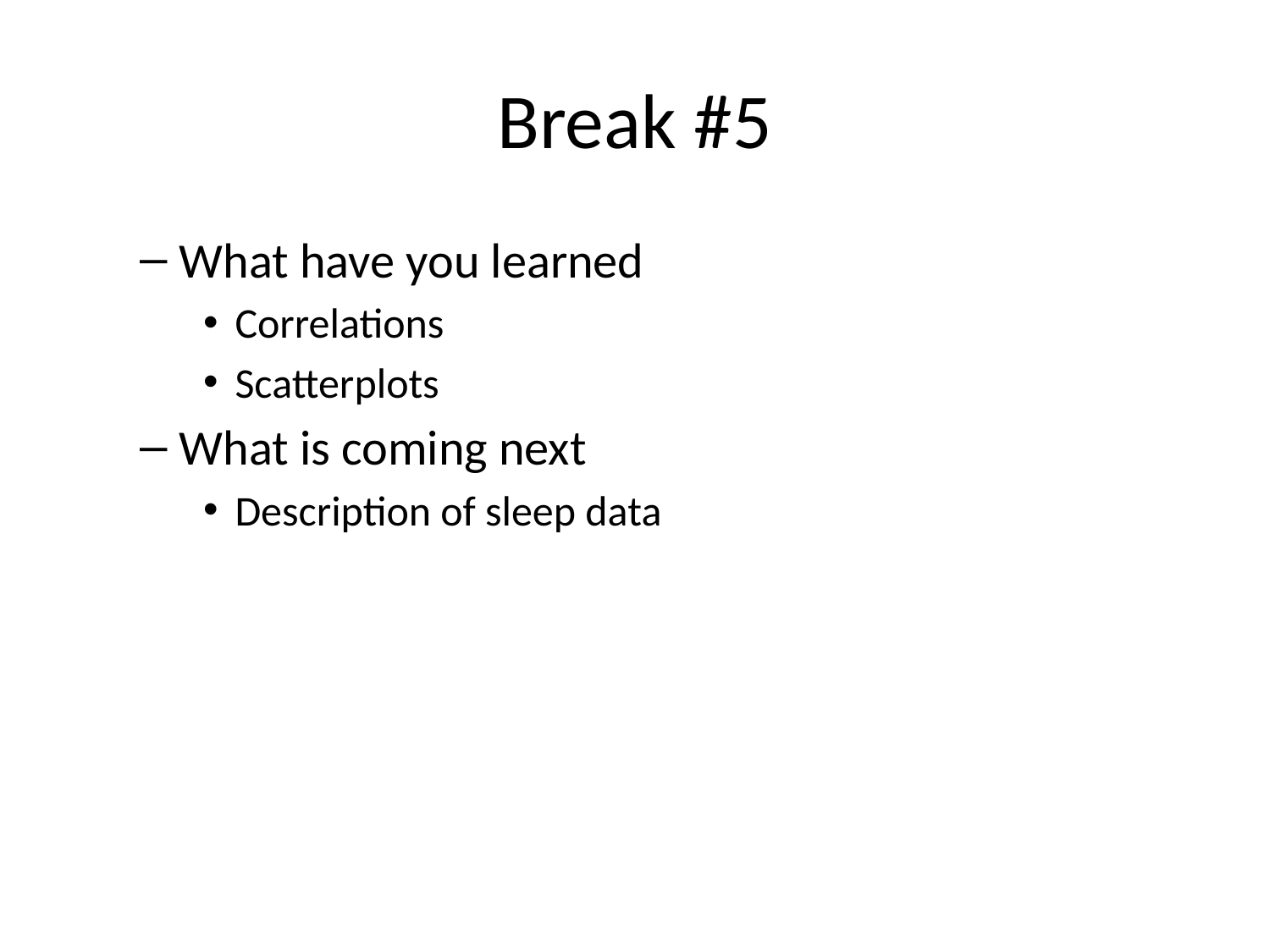

# Break #5
What have you learned
Correlations
Scatterplots
What is coming next
Description of sleep data